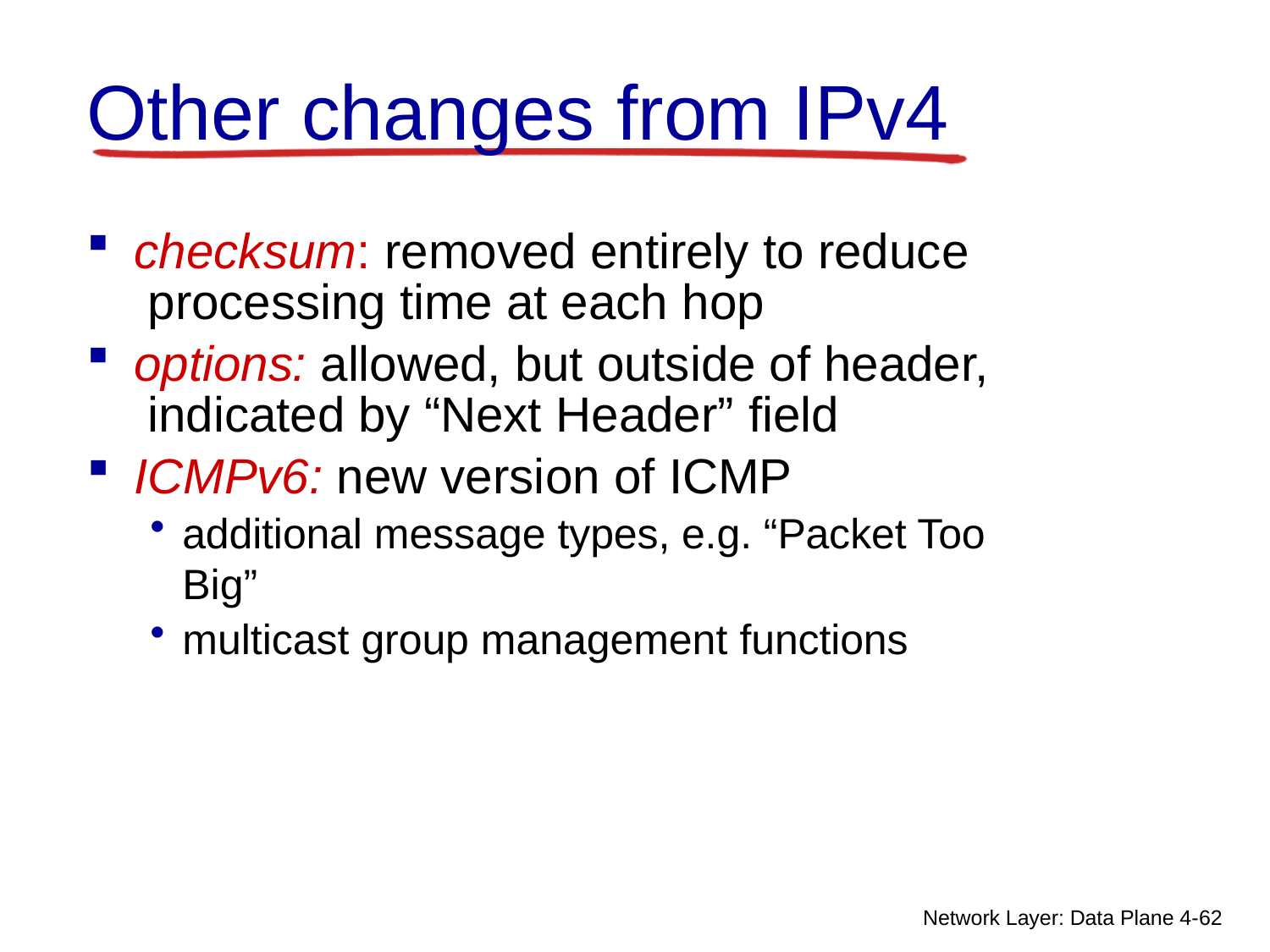

# Other changes from IPv4

checksum: removed entirely to reduce  processing time at each hop
options: allowed, but outside of header,  indicated by “Next Header” field
ICMPv6: new version of ICMP
additional message types, e.g. “Packet Too Big”
multicast group management functions
Network Layer: Data Plane 4-62